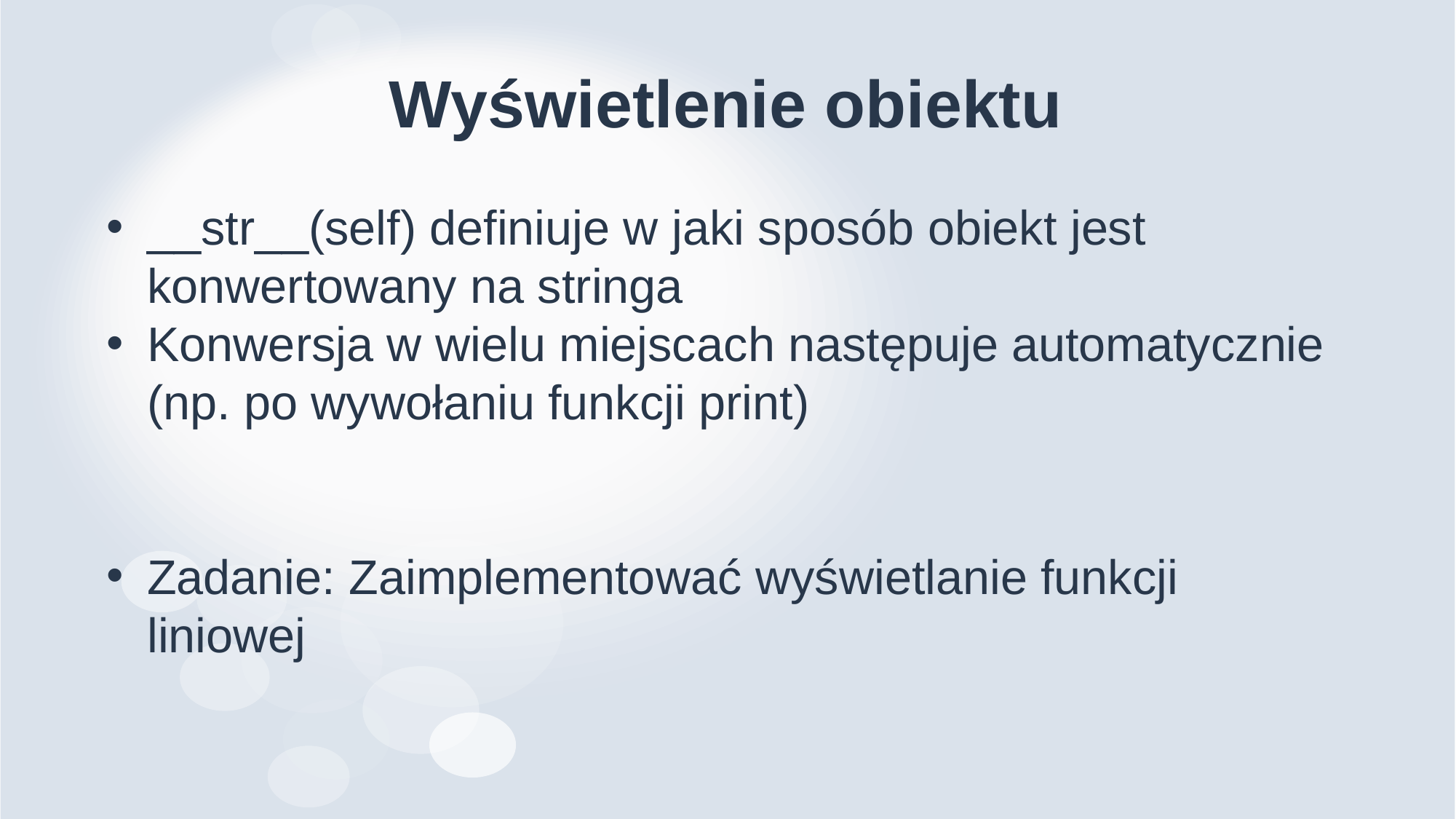

# Wyświetlenie obiektu
__str__(self) definiuje w jaki sposób obiekt jest konwertowany na stringa
Konwersja w wielu miejscach następuje automatycznie (np. po wywołaniu funkcji print)

Zadanie: Zaimplementować wyświetlanie funkcji liniowej